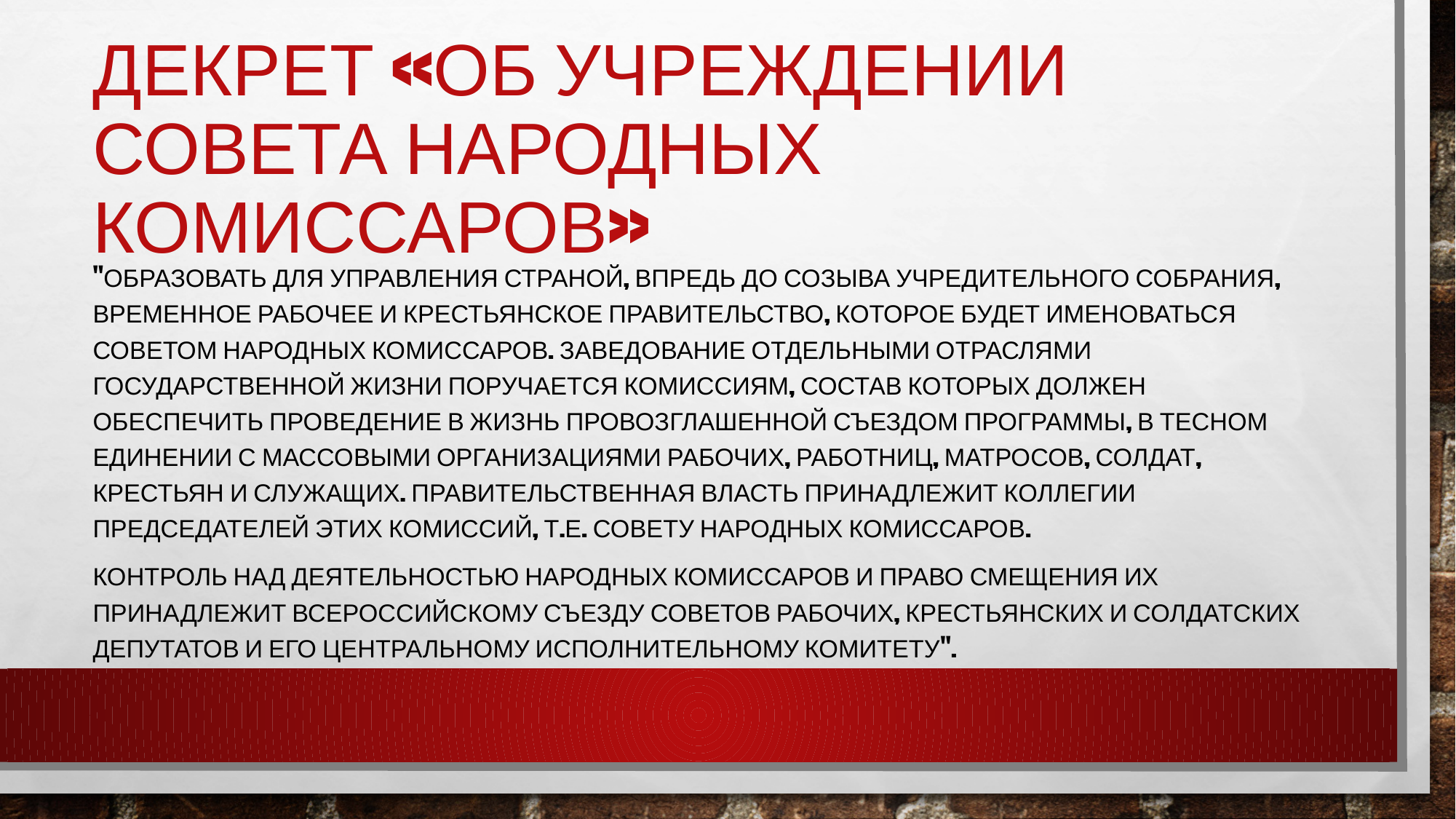

# Декрет «об учреждении совета народных комиссаров»
"Образовать для управления страной, впредь до созыва Учредительного Собрания, временное рабочее и крестьянское правительство, которое будет именоваться Советом Народных Комиссаров. Заведование отдельными отраслями государственной жизни поручается комиссиям, состав которых должен обеспечить проведение в жизнь провозглашенной Съездом программы, в тесном единении с массовыми организациями рабочих, работниц, матросов, солдат, крестьян и служащих. Правительственная власть принадлежит коллегии председателей этих комиссий, т.е. Совету Народных Комиссаров.
Контроль над деятельностью Народных Комиссаров и право смещения их принадлежит Всероссийскому Съезду Советов Рабочих, Крестьянских и Солдатских Депутатов и его Центральному Исполнительному Комитету".